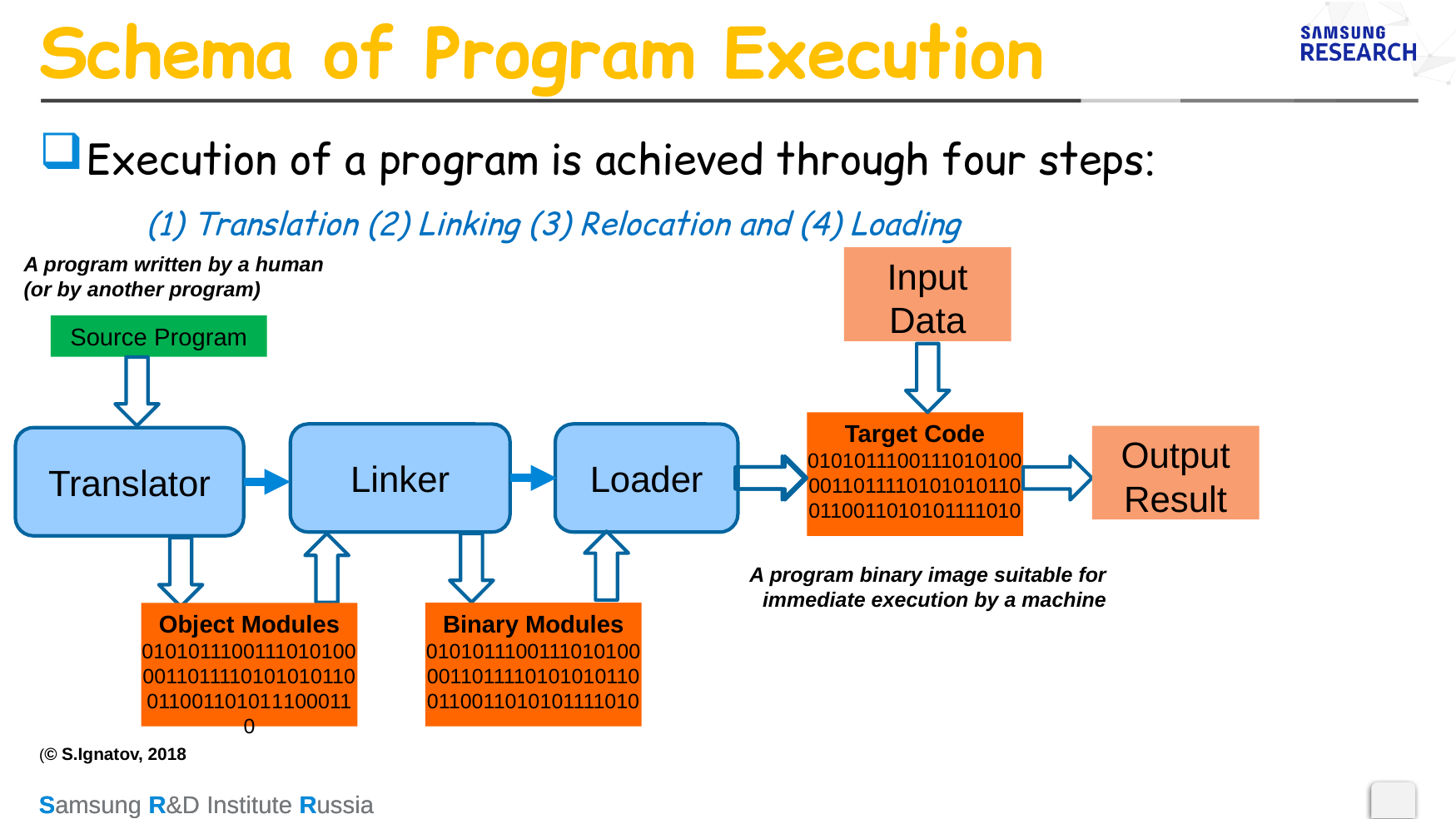

# Schema of Program Execution
Execution of a program is achieved through four steps:
 (1) Translation (2) Linking (3) Relocation and (4) Loading

A program written by a human
(or by another program)
Input Data

Source Program

Target Code
010101110011101010000110111101010101100110011010101111010
Linker
Loader
Output
Result

Translator

A program binary image suitable for immediate execution by a machine
Binary Modules
010101110011101010000110111101010101100110011010101111010
Object Modules
010101110011101010000110111101010101100110011010111000110
(© S.Ignatov, 2018